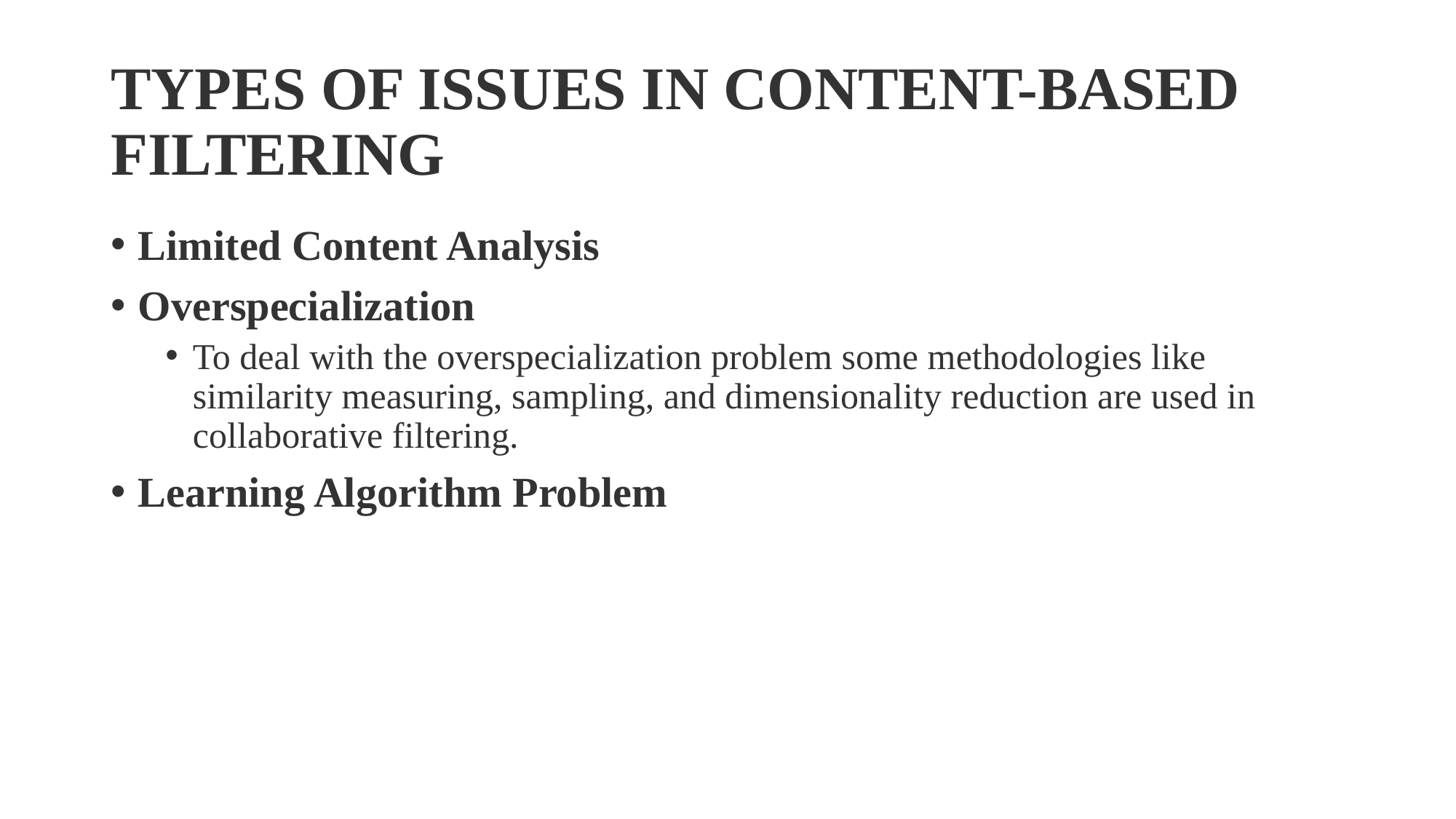

# TYPES OF ISSUES IN CONTENT-BASED FILTERING
Limited Content Analysis
Overspecialization
To deal with the overspecialization problem some methodologies like similarity measuring, sampling, and dimensionality reduction are used in collaborative filtering.
Learning Algorithm Problem